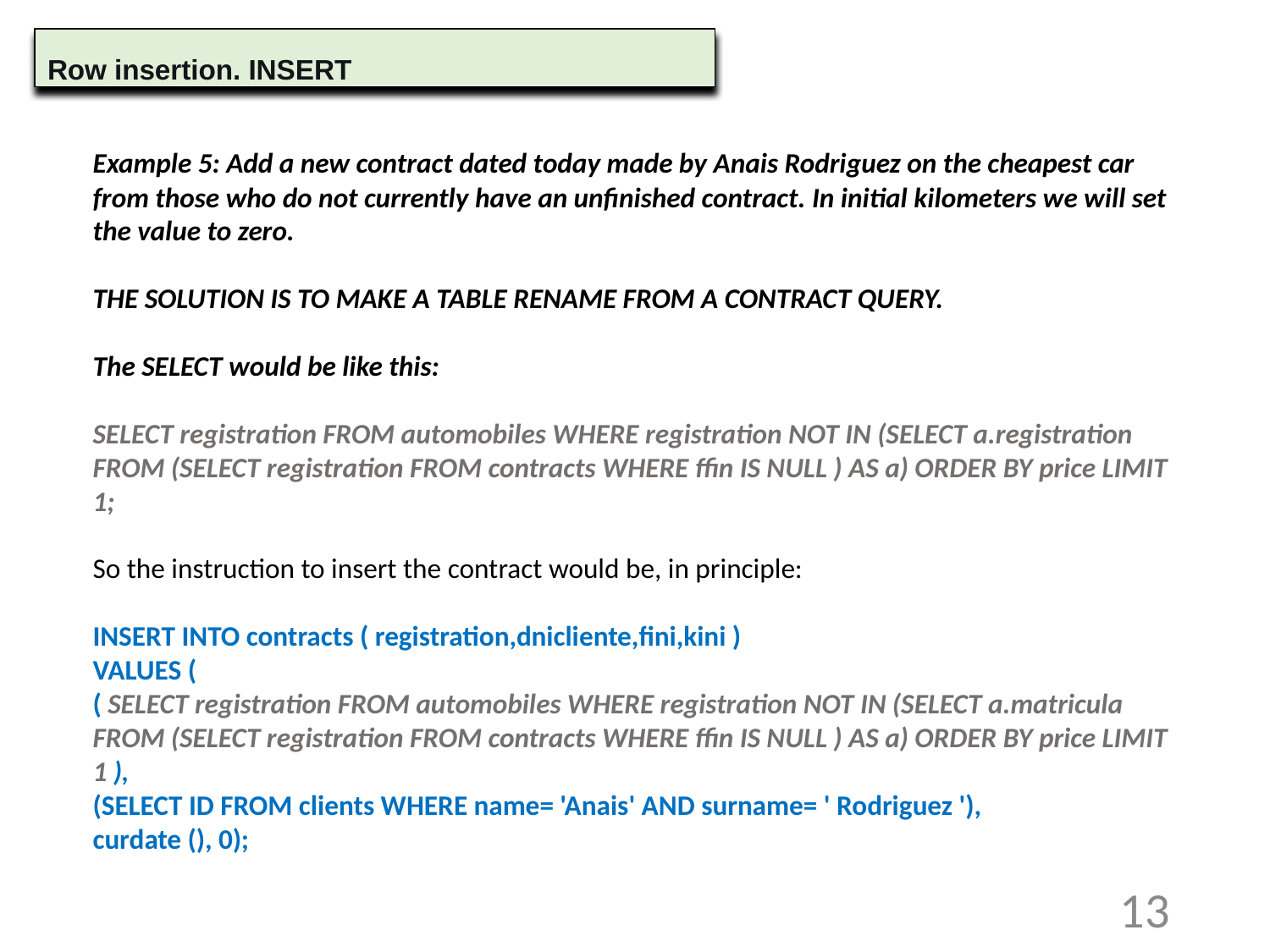

Row insertion. INSERT
Example 5: Add a new contract dated today made by Anais Rodriguez on the cheapest car from those who do not currently have an unfinished contract. In initial kilometers we will set the value to zero.

THE SOLUTION IS TO MAKE A TABLE RENAME FROM A CONTRACT QUERY.

The SELECT would be like this:

SELECT registration FROM automobiles WHERE registration NOT IN (SELECT a.registration FROM (SELECT registration FROM contracts WHERE ffin IS NULL ) AS a) ORDER BY price LIMIT 1;

So the instruction to insert the contract would be, in principle:

INSERT INTO contracts ( registration,dnicliente,fini,kini )
VALUES (
( SELECT registration FROM automobiles WHERE registration NOT IN (SELECT a.matricula FROM (SELECT registration FROM contracts WHERE ffin IS NULL ) AS a) ORDER BY price LIMIT 1 ),
(SELECT ID FROM clients WHERE name= 'Anais' AND surname= ' Rodriguez '),
curdate (), 0);

13